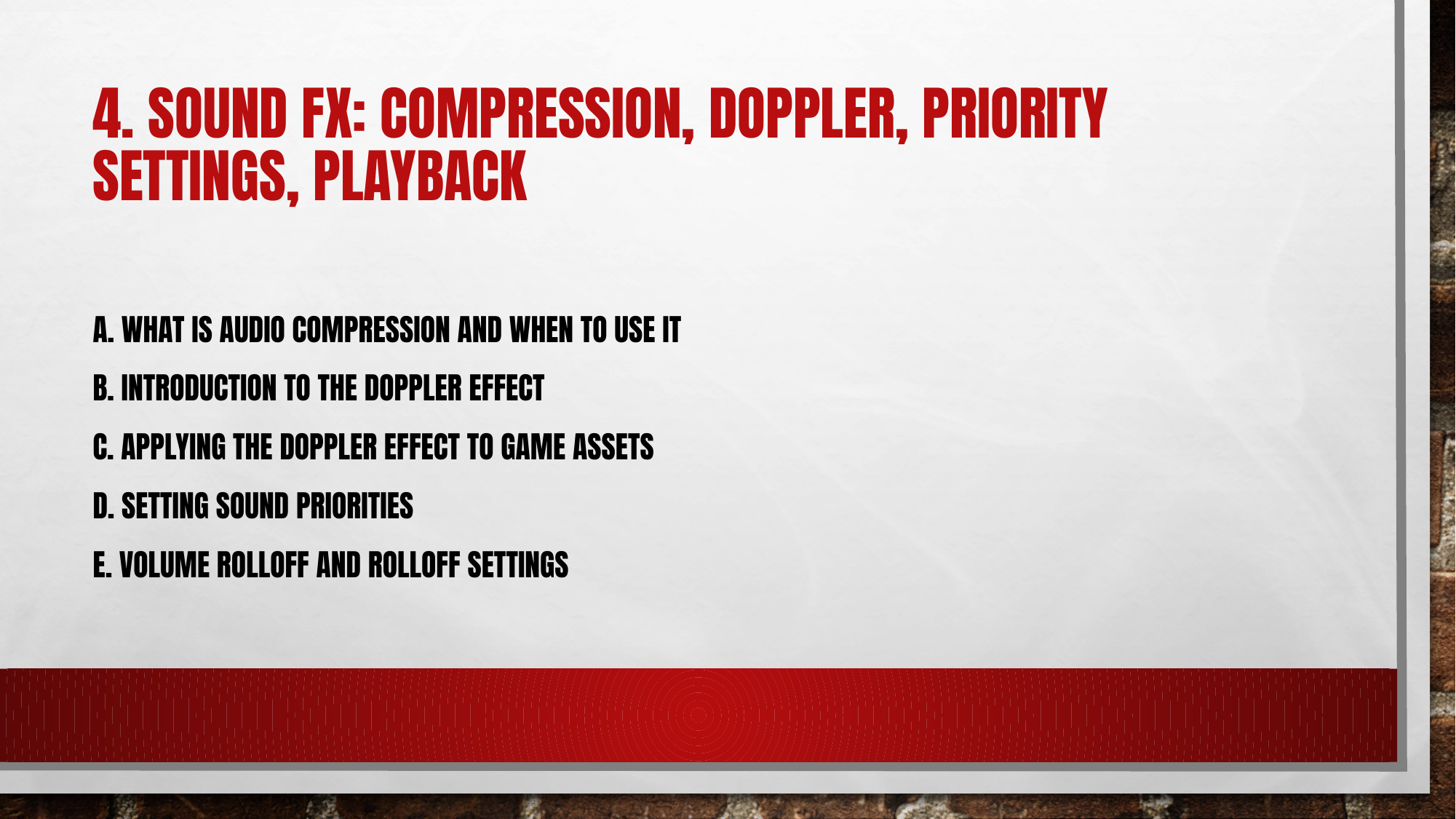

# 4. Sound FX: Compression, Doppler, priority settings, playback
a. What is Audio Compression and When to Use it
b. Introduction to the Doppler Effect
c. Applying the Doppler Effect to Game Assets
d. Setting Sound Priorities
e. Volume Rolloff and Rolloff Settings